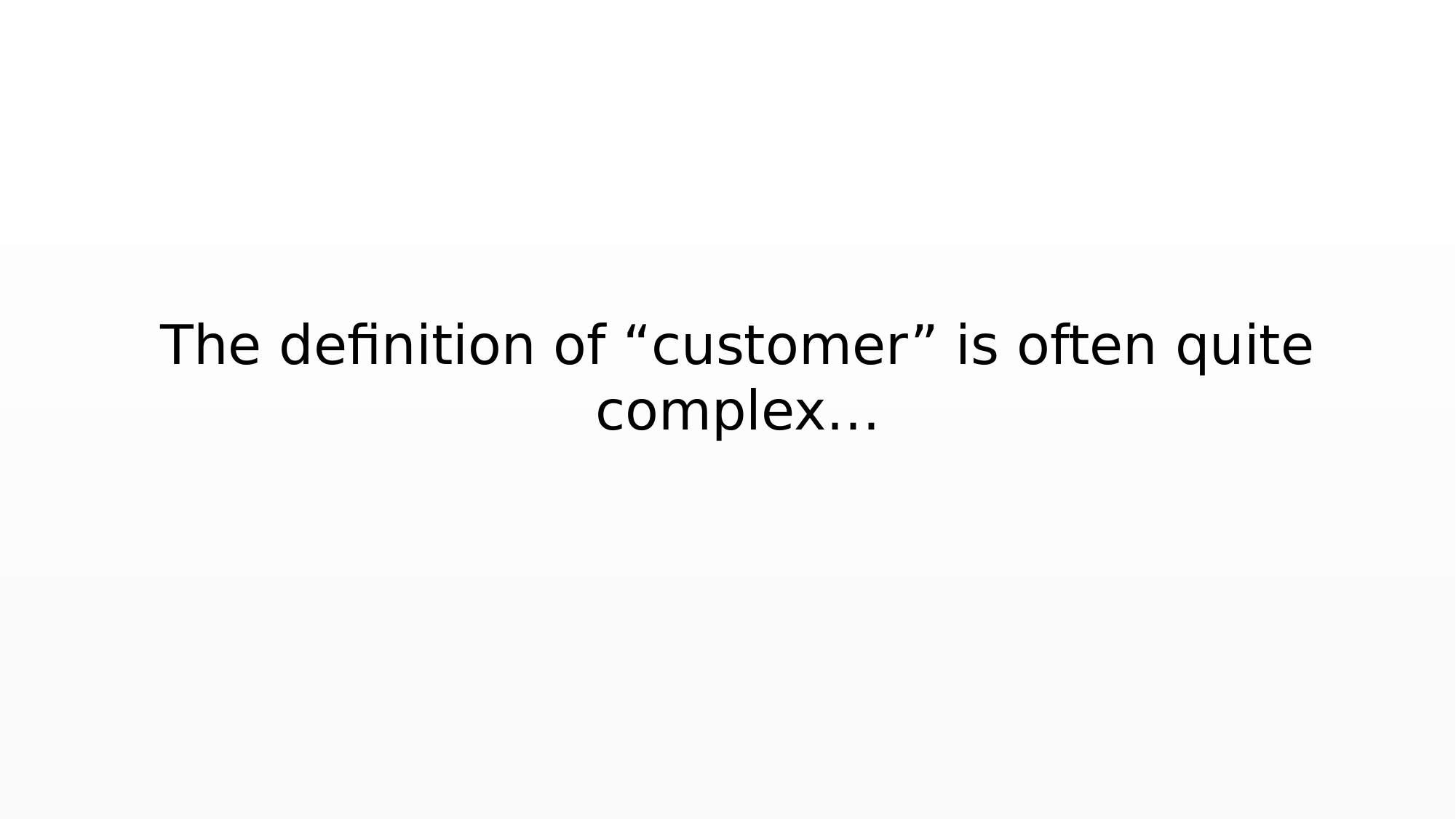

The definition of “customer” is often quite complex…